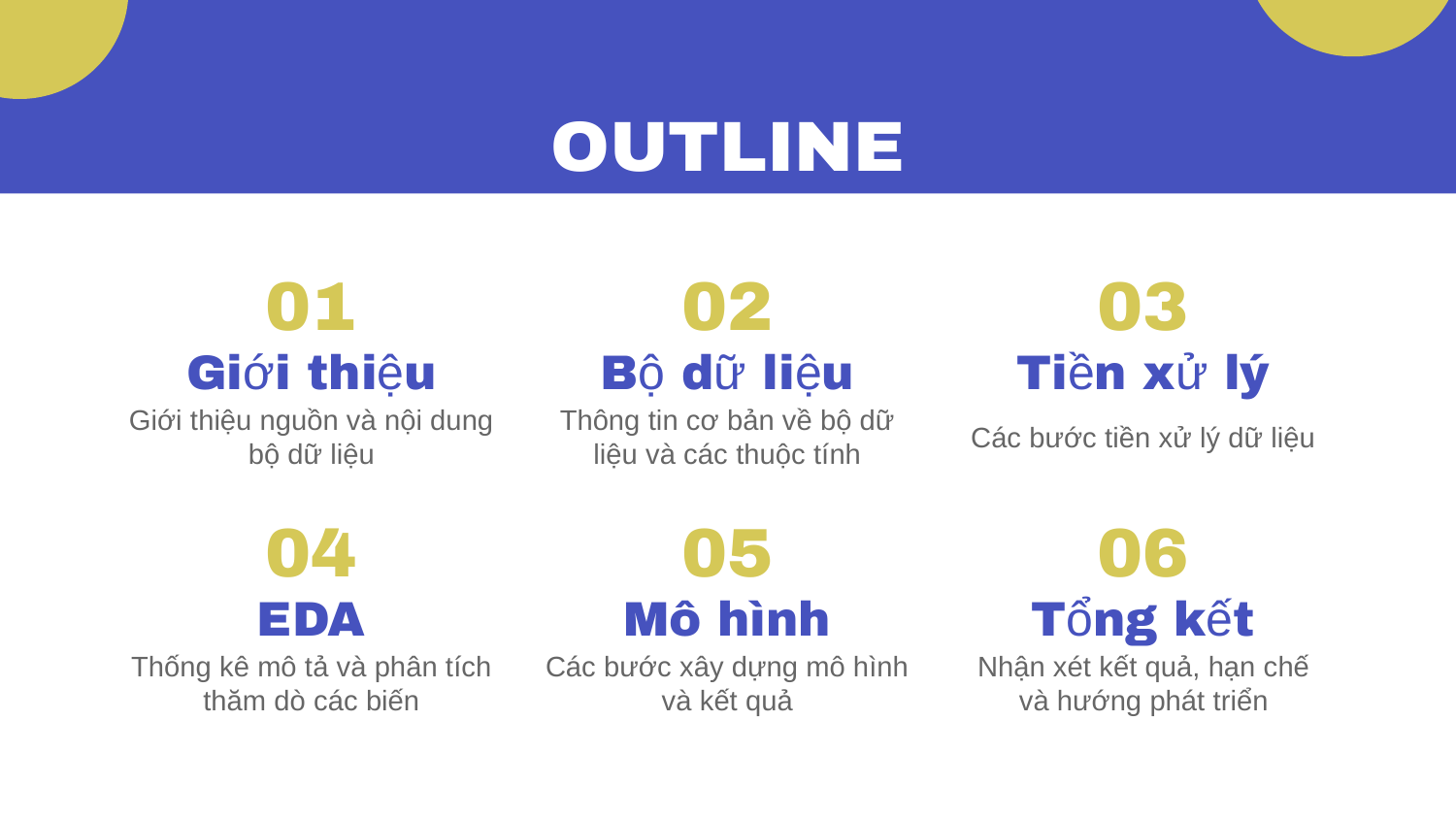

# OUTLINE
01
02
03
Giới thiệu
Bộ dữ liệu
Tiền xử lý
Giới thiệu nguồn và nội dung bộ dữ liệu
Thông tin cơ bản về bộ dữ liệu và các thuộc tính
Các bước tiền xử lý dữ liệu
04
05
06
EDA
Mô hình
Tổng kết
Thống kê mô tả và phân tích thăm dò các biến
Các bước xây dựng mô hình và kết quả
Nhận xét kết quả, hạn chế và hướng phát triển